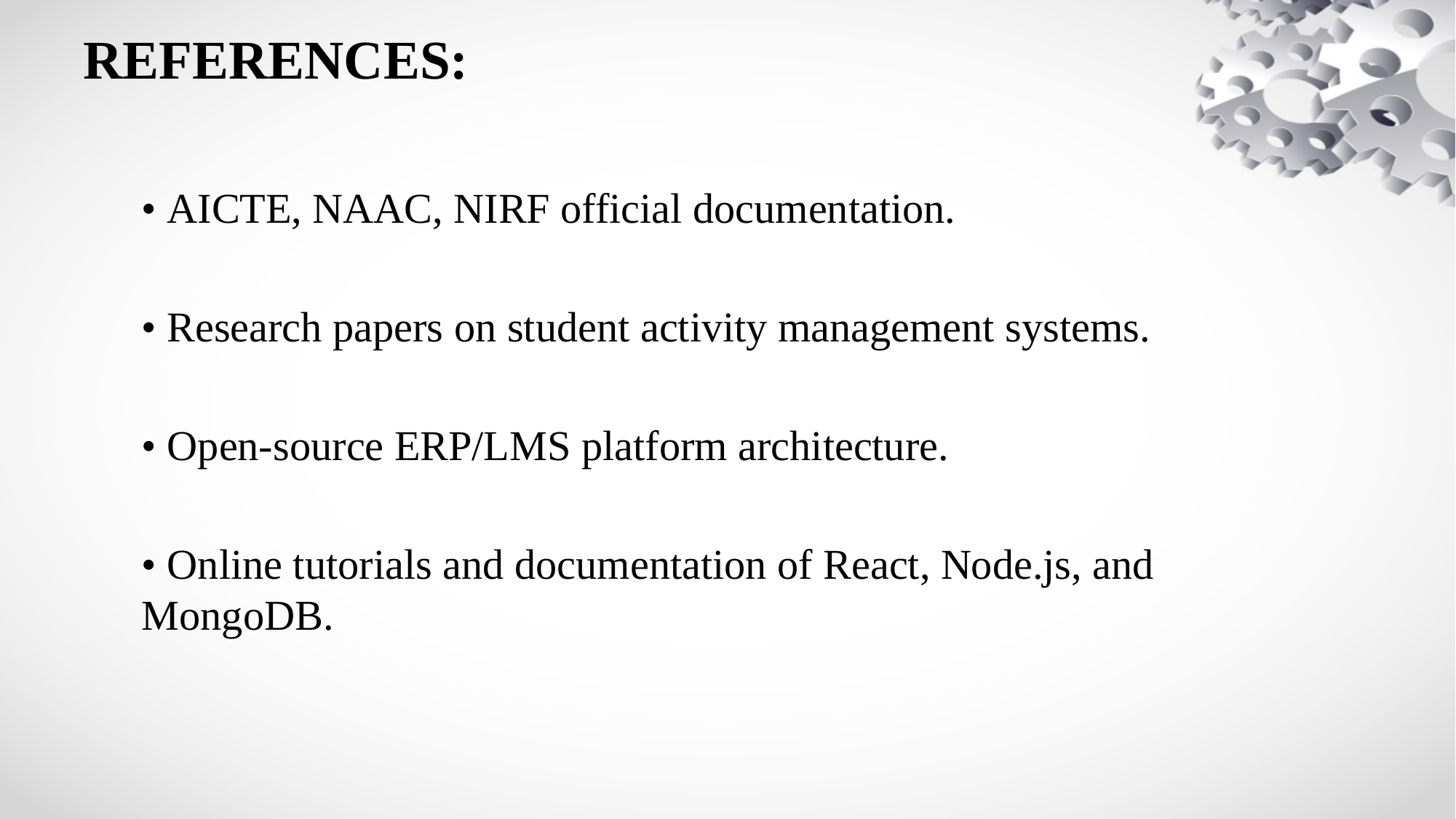

# REFERENCES:
• AICTE, NAAC, NIRF official documentation.

• Research papers on student activity management systems.

• Open-source ERP/LMS platform architecture.

• Online tutorials and documentation of React, Node.js, and MongoDB.